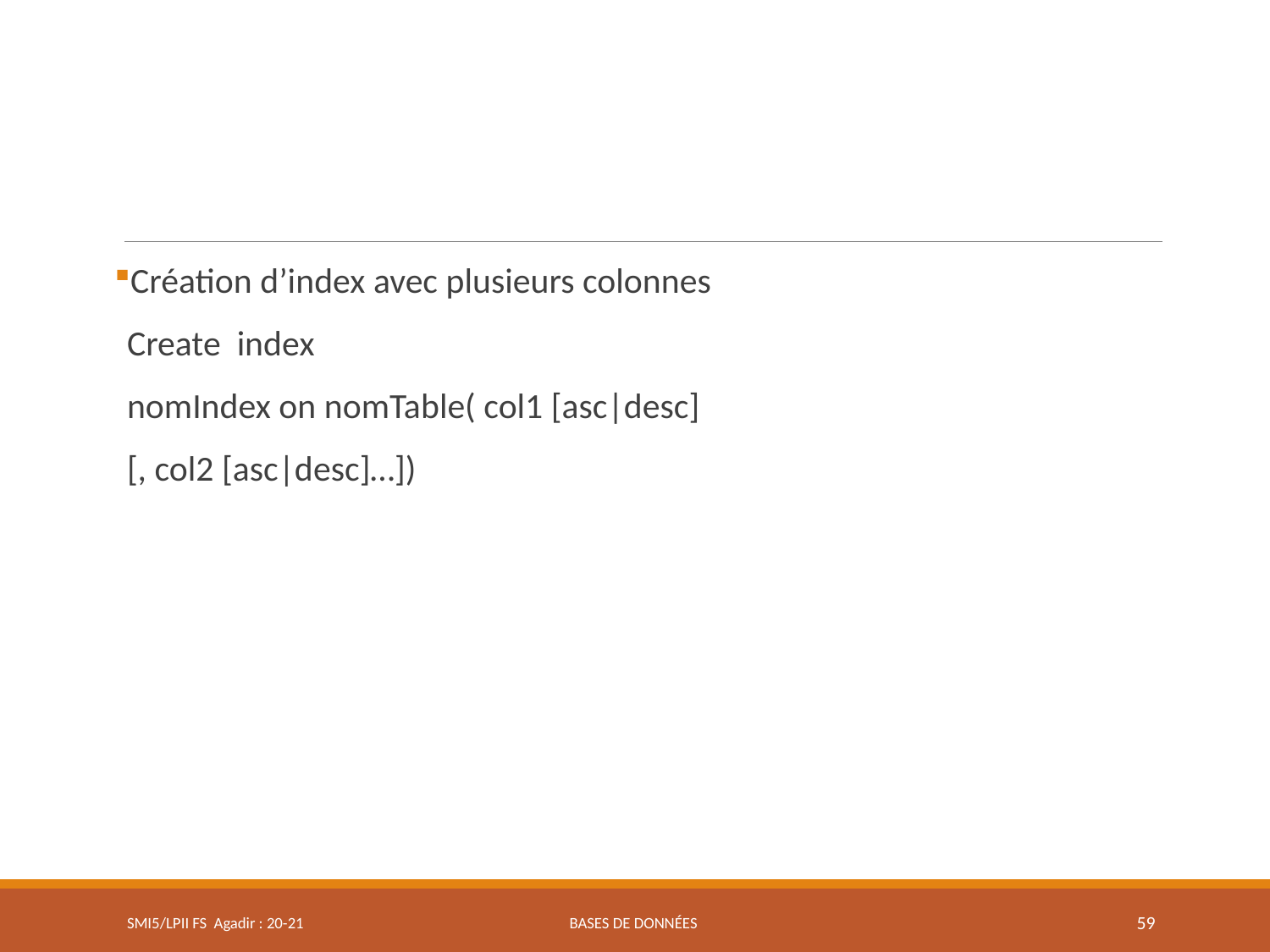

Création d’index avec plusieurs colonnes
	Create  index
	nomIndex on nomTable( col1 [asc|desc]
	[, col2 [asc|desc]…])

SMI5/LPII FS  Agadir : 20-21
Bases de données
59